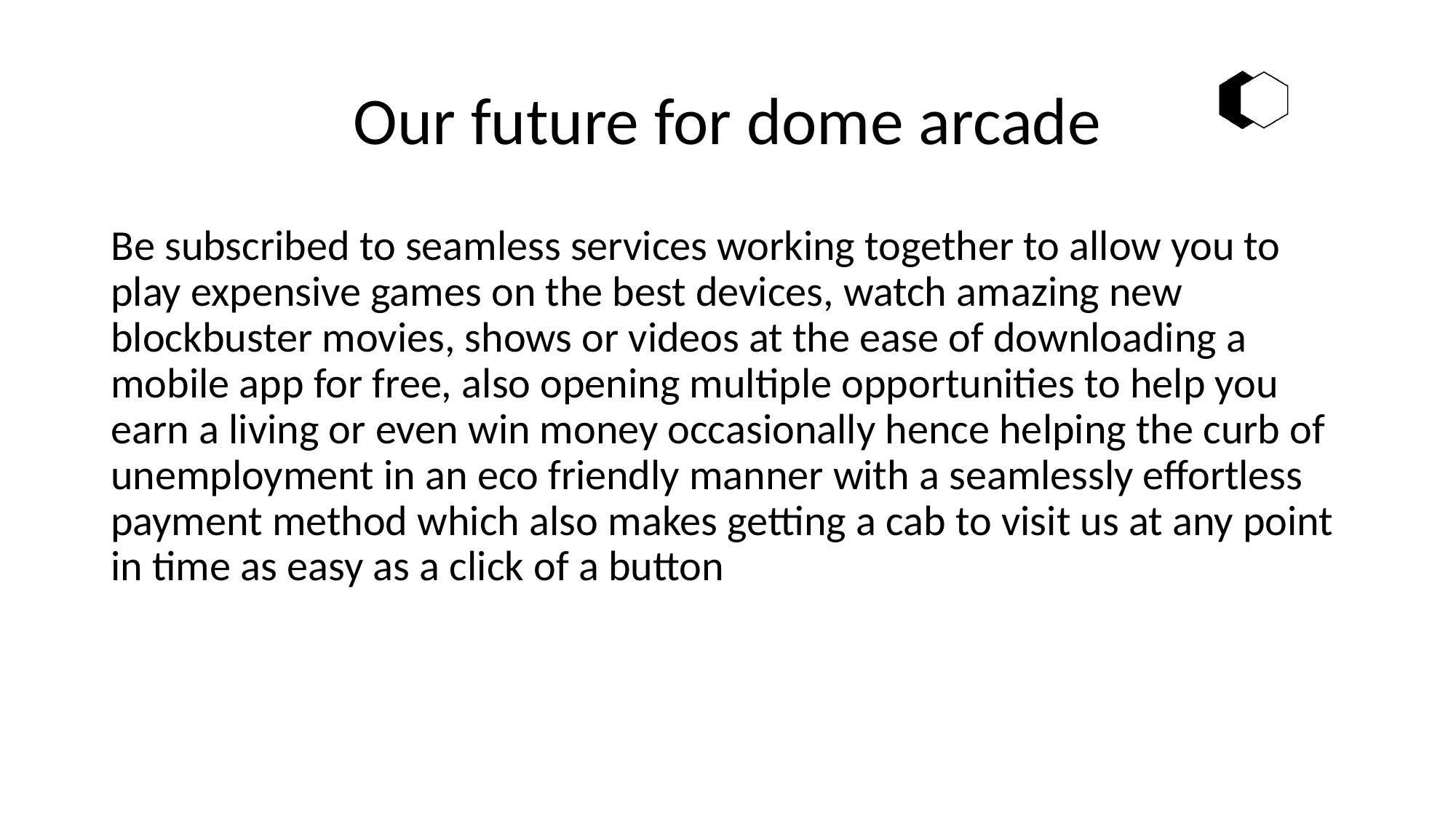

# Our future for dome arcade
Be subscribed to seamless services working together to allow you to play expensive games on the best devices, watch amazing new blockbuster movies, shows or videos at the ease of downloading a mobile app for free, also opening multiple opportunities to help you earn a living or even win money occasionally hence helping the curb of unemployment in an eco friendly manner with a seamlessly effortless payment method which also makes getting a cab to visit us at any point in time as easy as a click of a button